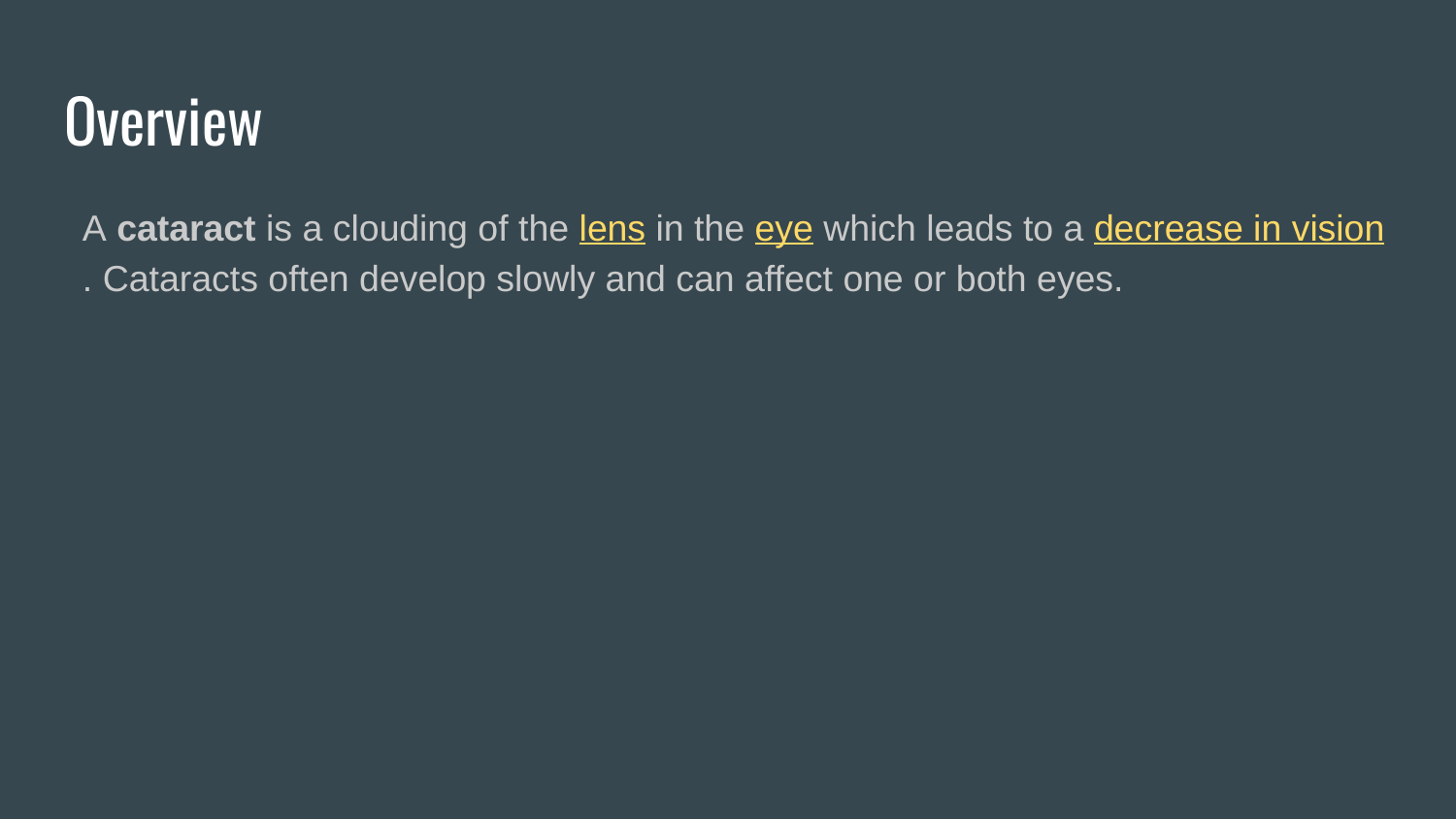

# Overview
A cataract is a clouding of the lens in the eye which leads to a decrease in vision. Cataracts often develop slowly and can affect one or both eyes.